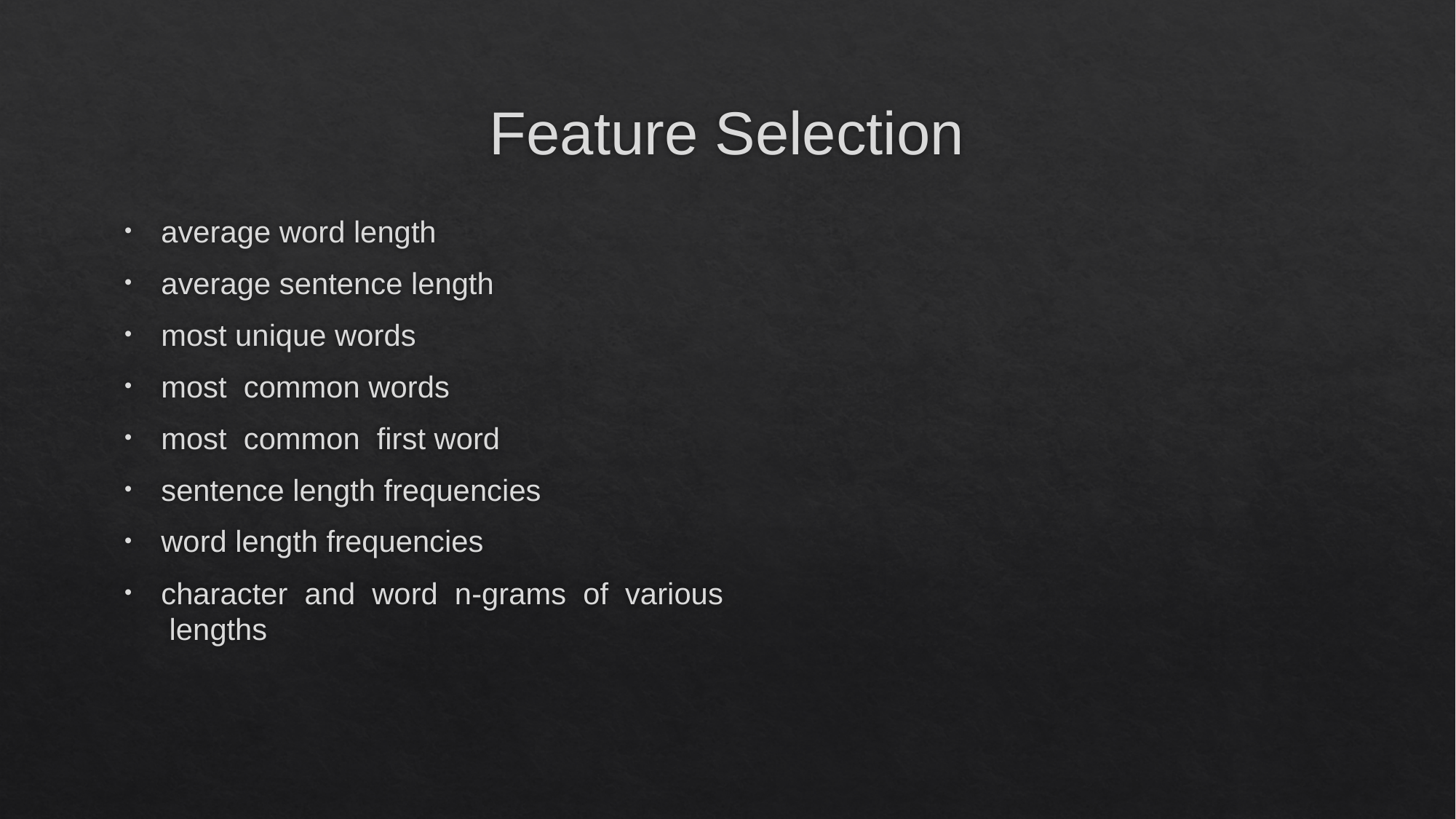

# Feature Selection
average word length
average sentence length
most unique words
most  common words
most  common  first word
sentence length frequencies
word length frequencies
character  and  word  n-grams  of  various  lengths